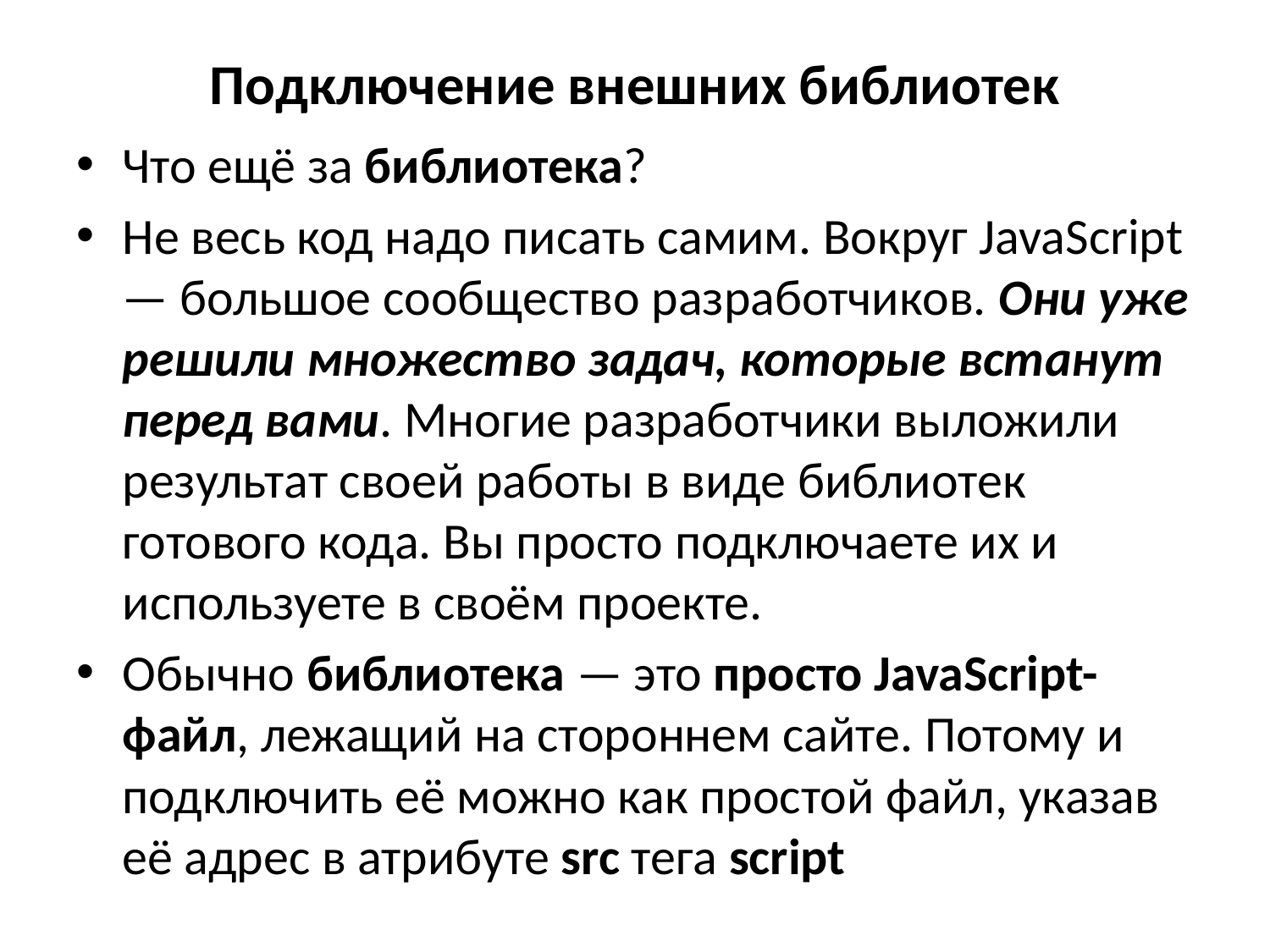

# Подключение внешних библиотек
Что ещё за библиотека?
Не весь код надо писать самим. Вокруг JavaScript — большое сообщество разработчиков. Они уже решили множество задач, которые встанут перед вами. Многие разработчики выложили результат своей работы в виде библиотек готового кода. Вы просто подключаете их и используете в своём проекте.
Обычно библиотека — это просто JavaScript-файл, лежащий на стороннем сайте. Потому и подключить её можно как простой файл, указав её адрес в атрибуте src тега script